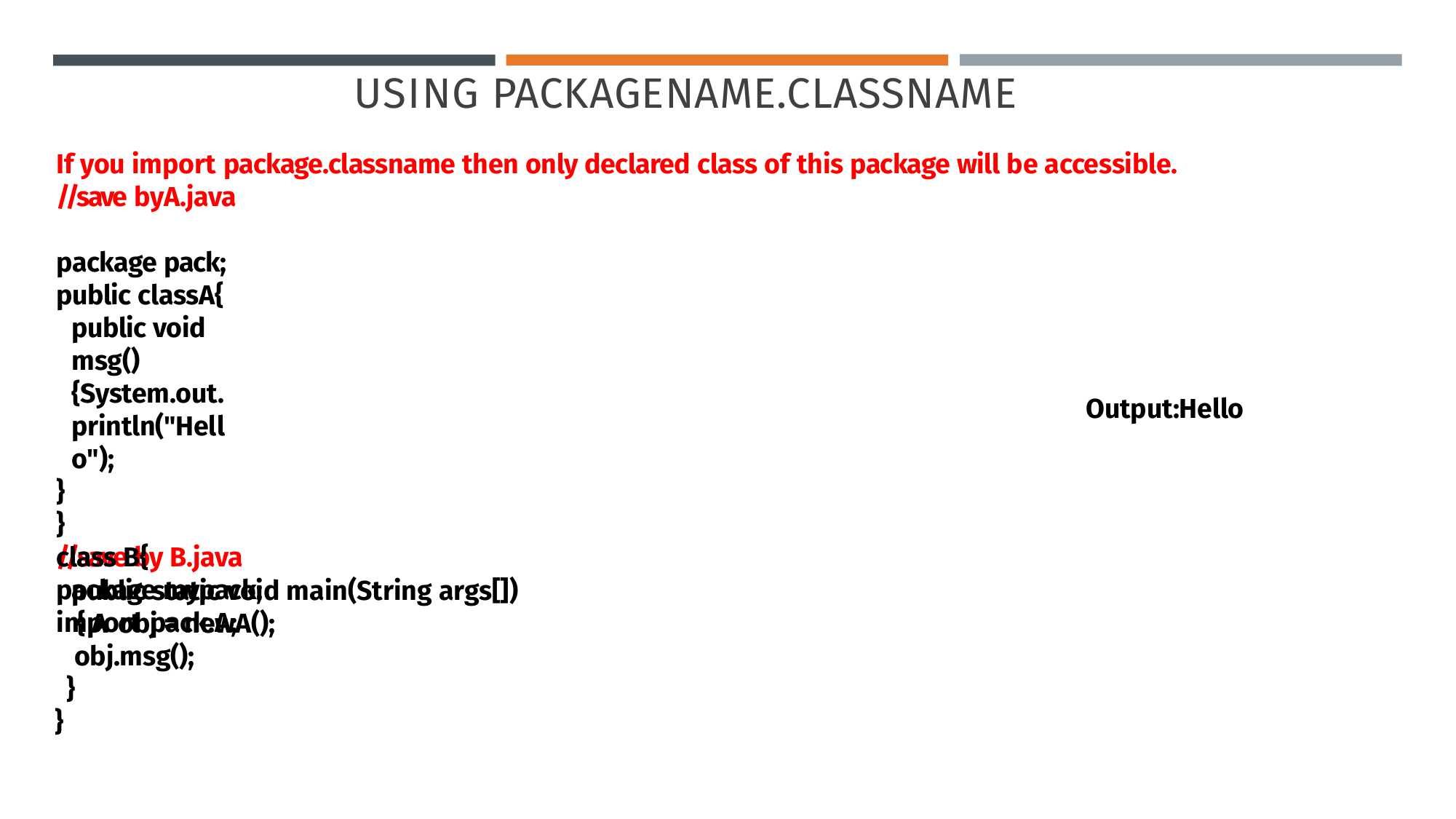

# USING PACKAGENAME.CLASSNAME
If you import package.classname then only declared class of this package will be accessible.
//save byA.java
package pack; public classA{
public void msg(){System.out.println("Hello");
}
}
//save by B.java package mypack; import pack.A;
Output:Hello
class B{
public static void main(String args[]){ A obj = newA();
obj.msg();
}
}